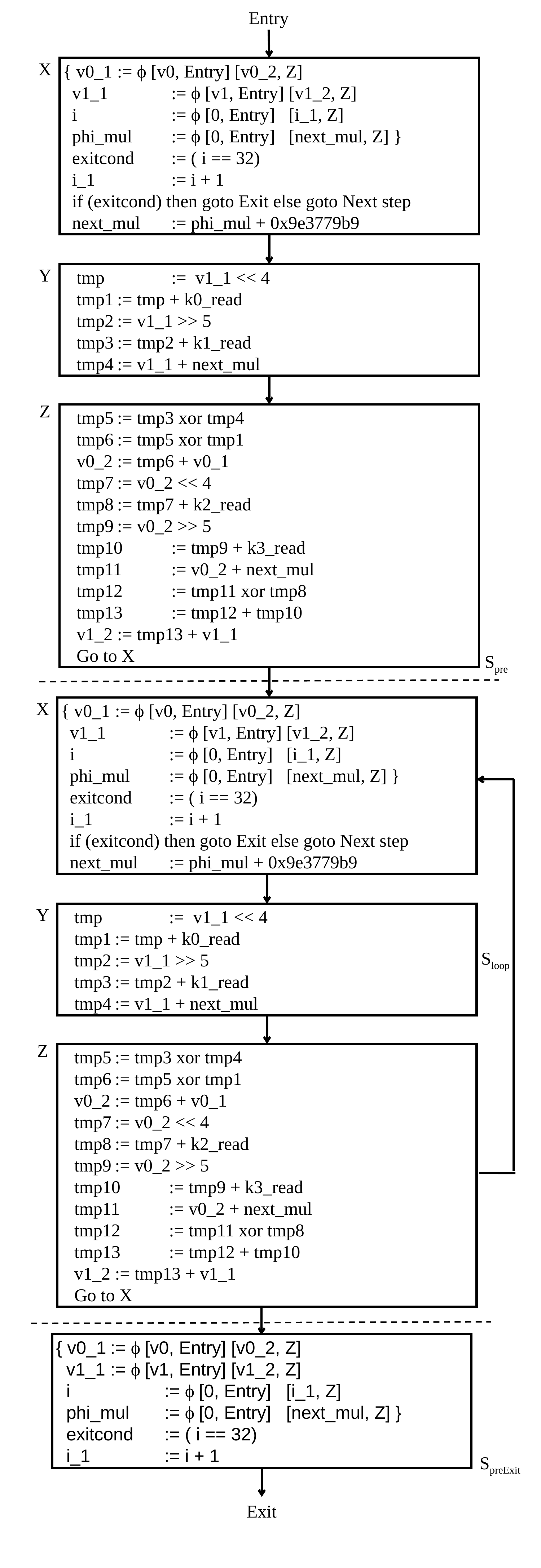

Entry
X
{ v0_1	:= ϕ [v0, Entry] [v0_2, Z]
  v1_1		:= ϕ [v1, Entry] [v1_2, Z]
  i		:= ϕ [0, Entry]   [i_1, Z]
  phi_mul	:= ϕ [0, Entry]   [next_mul, Z] }
  exitcond	:= ( i == 32)
  i_1		:= i + 1
  if (exitcond) then goto Exit else goto Next step
  next_mul	:= phi_mul + 0x9e3779b9
Y
   tmp		:=  v1_1 << 4
   tmp1	:= tmp + k0_read
   tmp2	:= v1_1 >> 5
   tmp3	:= tmp2 + k1_read
   tmp4	:= v1_1 + next_mul
Z
   tmp5	:= tmp3 xor tmp4
   tmp6	:= tmp5 xor tmp1
   v0_2	:= tmp6 + v0_1
   tmp7	:= v0_2 << 4
   tmp8	:= tmp7 + k2_read
   tmp9	:= v0_2 >> 5
   tmp10	:= tmp9 + k3_read
   tmp11	:= v0_2 + next_mul
   tmp12	:= tmp11 xor tmp8
   tmp13	:= tmp12 + tmp10
   v1_2	:= tmp13 + v1_1
   Go to X
Spre
X
{ v0_1	:= ϕ [v0, Entry] [v0_2, Z]
  v1_1		:= ϕ [v1, Entry] [v1_2, Z]
  i		:= ϕ [0, Entry]   [i_1, Z]
  phi_mul	:= ϕ [0, Entry]   [next_mul, Z] }
  exitcond	:= ( i == 32)
  i_1		:= i + 1
  if (exitcond) then goto Exit else goto Next step
  next_mul	:= phi_mul + 0x9e3779b9
Y
   tmp		:=  v1_1 << 4
   tmp1	:= tmp + k0_read
   tmp2	:= v1_1 >> 5
   tmp3	:= tmp2 + k1_read
   tmp4	:= v1_1 + next_mul
Sloop
Z
   tmp5	:= tmp3 xor tmp4
   tmp6	:= tmp5 xor tmp1
   v0_2	:= tmp6 + v0_1
   tmp7	:= v0_2 << 4
   tmp8	:= tmp7 + k2_read
   tmp9	:= v0_2 >> 5
   tmp10	:= tmp9 + k3_read
   tmp11	:= v0_2 + next_mul
   tmp12	:= tmp11 xor tmp8
   tmp13	:= tmp12 + tmp10
   v1_2	:= tmp13 + v1_1
   Go to X
{ v0_1	:= ϕ [v0, Entry] [v0_2, Z]
  v1_1	:= ϕ [v1, Entry] [v1_2, Z]
  i		:= ϕ [0, Entry]   [i_1, Z]
  phi_mul	:= ϕ [0, Entry]   [next_mul, Z] }
  exitcond	:= ( i == 32)
  i_1		:= i + 1
SpreExit
Exit
Execute Sloop  k times followed by SpreExit